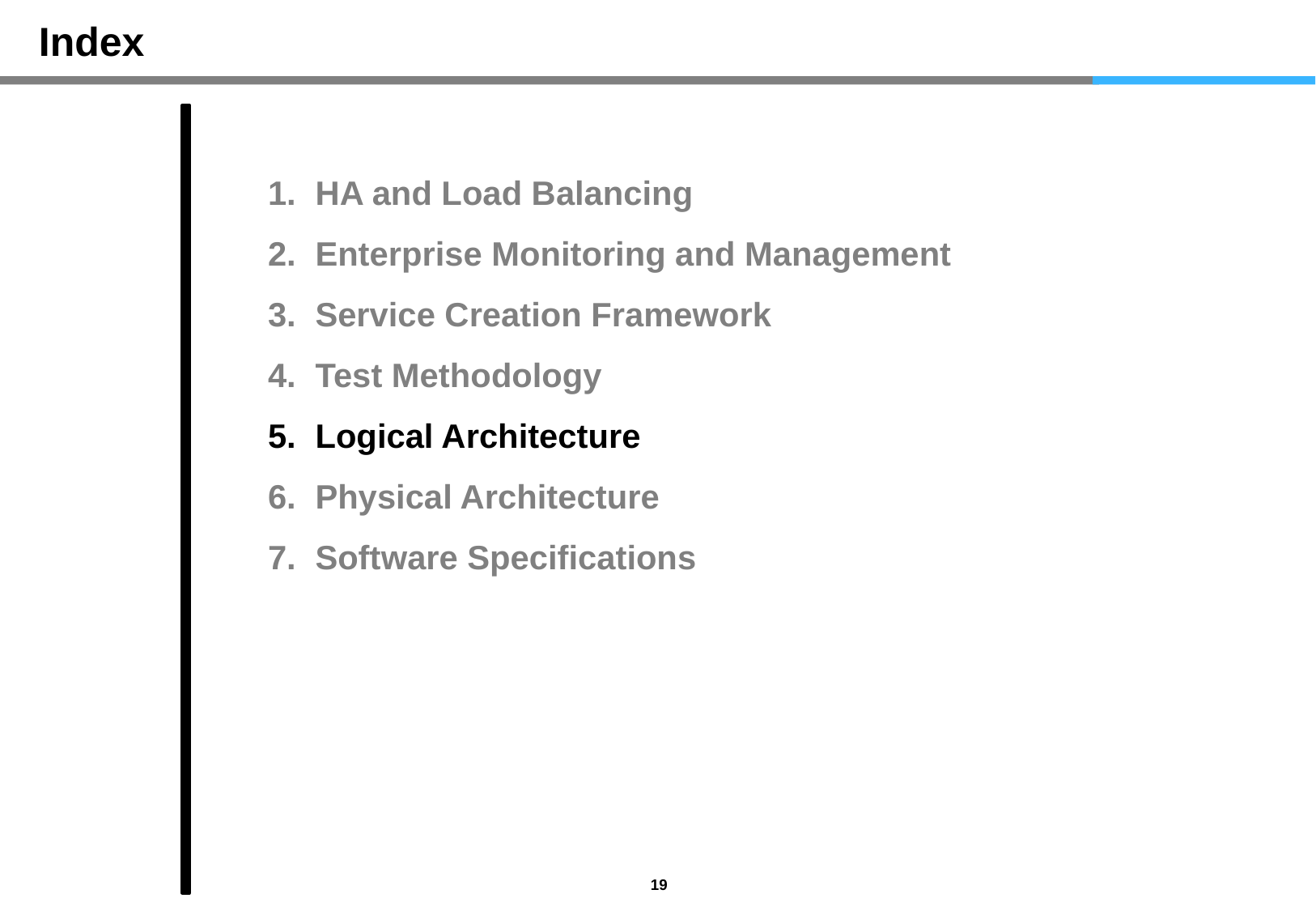

# Index

HA and Load Balancing
Enterprise Monitoring and Management
Service Creation Framework
Test Methodology
Logical Architecture
Physical Architecture
Software Specifications